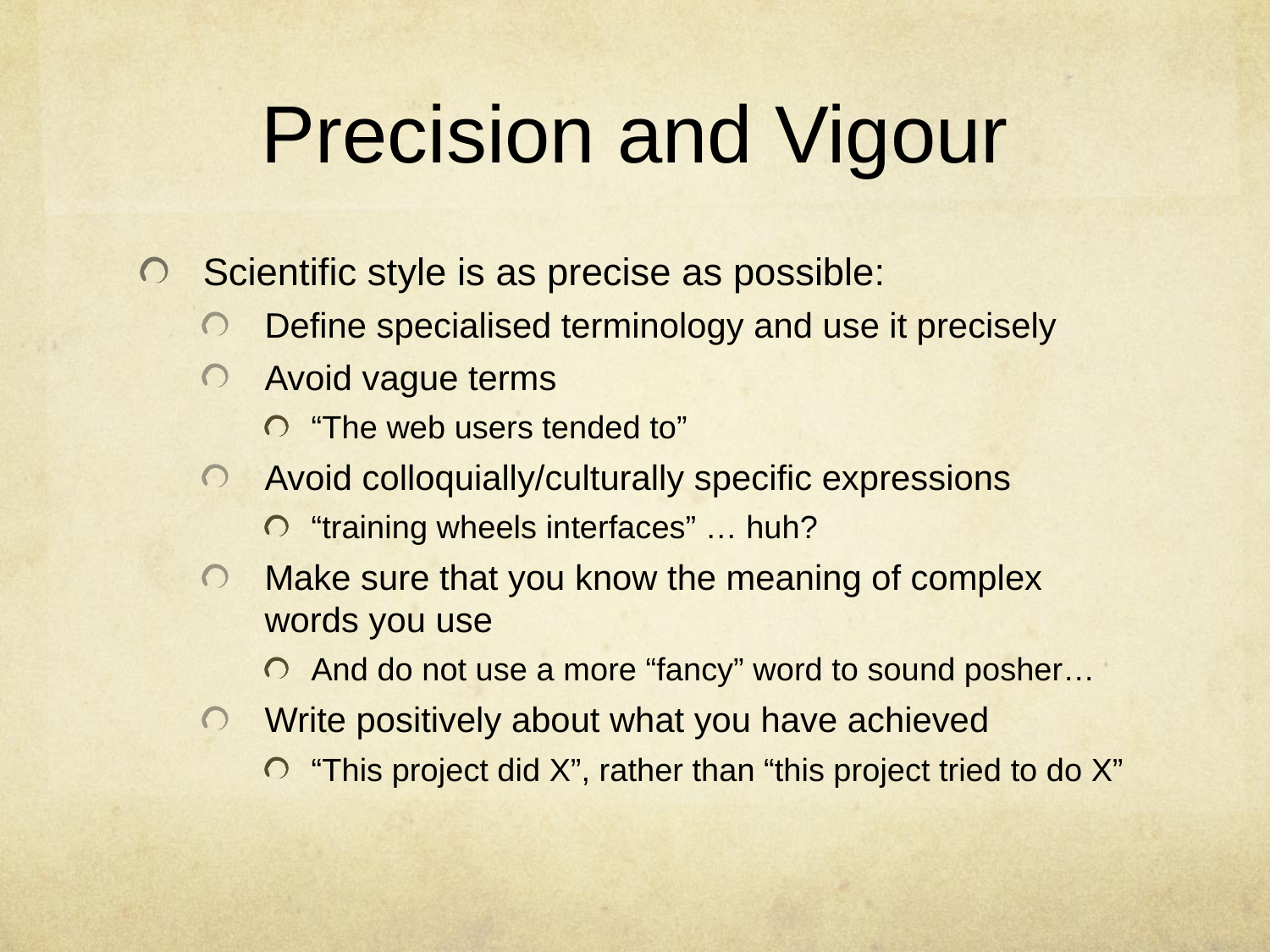

# Precision and Vigour
Scientific style is as precise as possible:
Define specialised terminology and use it precisely
Avoid vague terms
“The web users tended to”
Avoid colloquially/culturally specific expressions
“training wheels interfaces” … huh?
Make sure that you know the meaning of complex words you use
And do not use a more “fancy” word to sound posher…
Write positively about what you have achieved
“This project did X”, rather than “this project tried to do X”